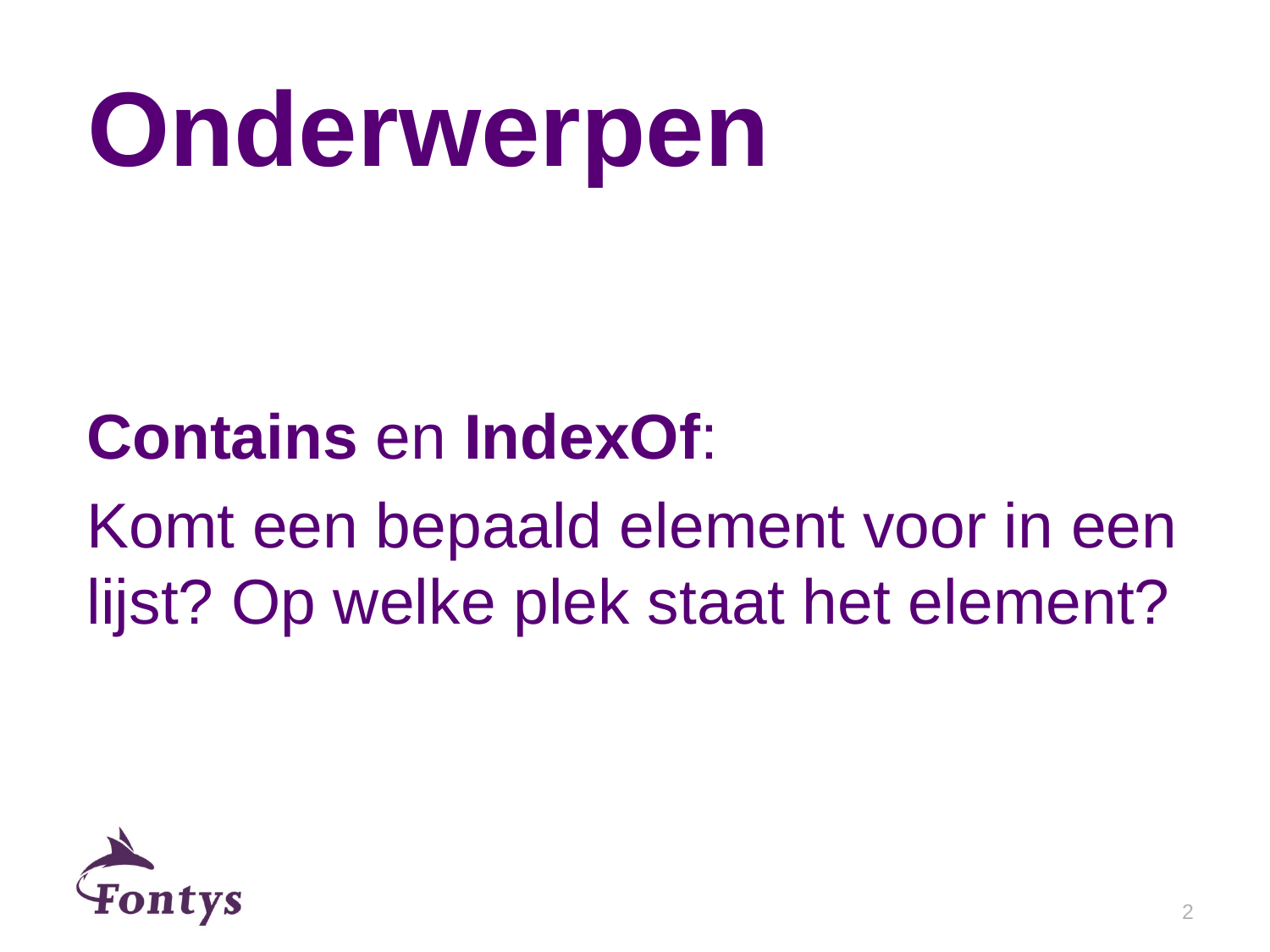

# Onderwerpen
Contains en IndexOf:
Komt een bepaald element voor in een lijst? Op welke plek staat het element?
2